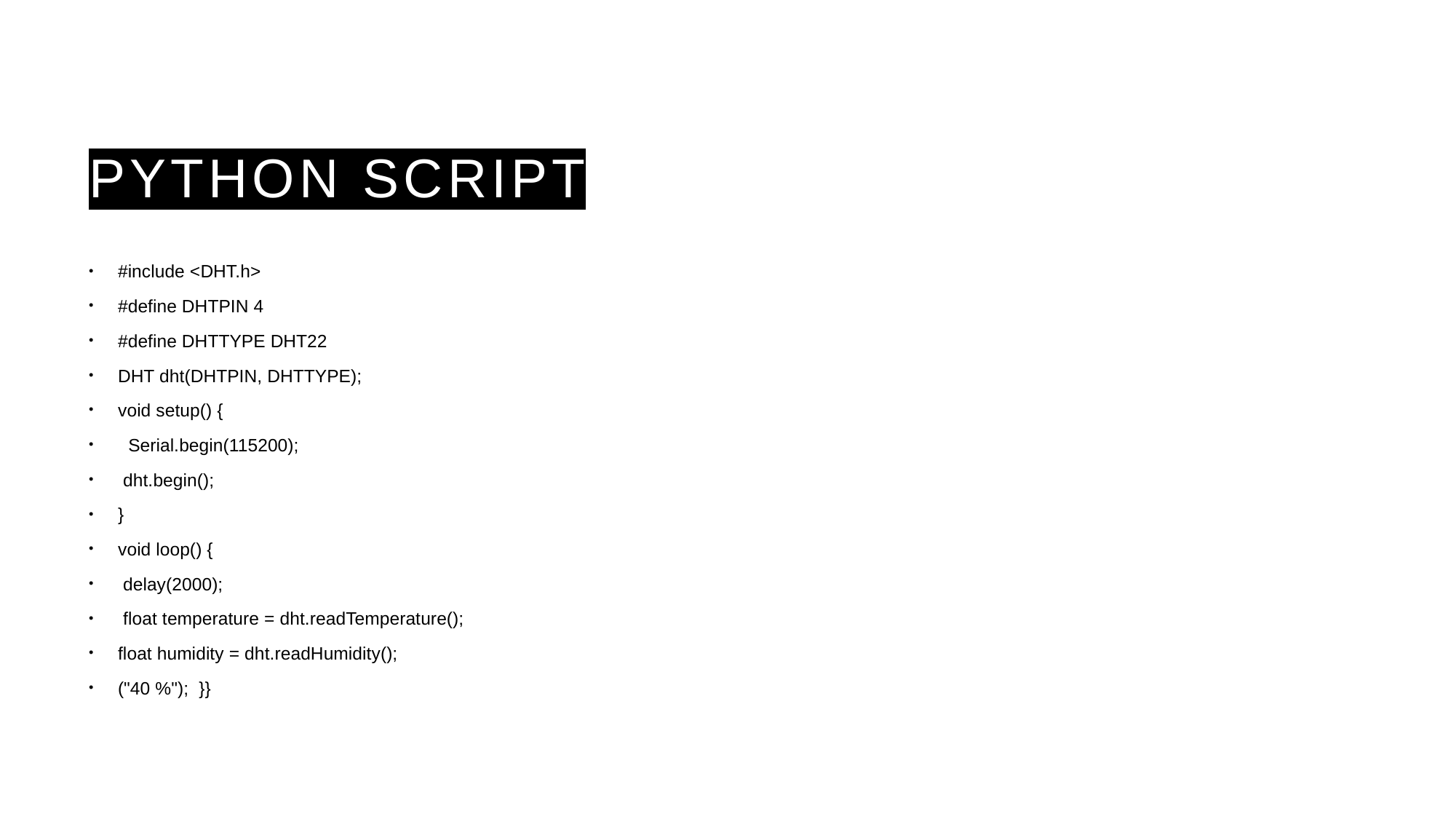

# Python script
#include <DHT.h>
#define DHTPIN 4
#define DHTTYPE DHT22
DHT dht(DHTPIN, DHTTYPE);
void setup() {
  Serial.begin(115200);
 dht.begin();
}
void loop() {
 delay(2000);
 float temperature = dht.readTemperature();
float humidity = dht.readHumidity();
("40 %");  }}